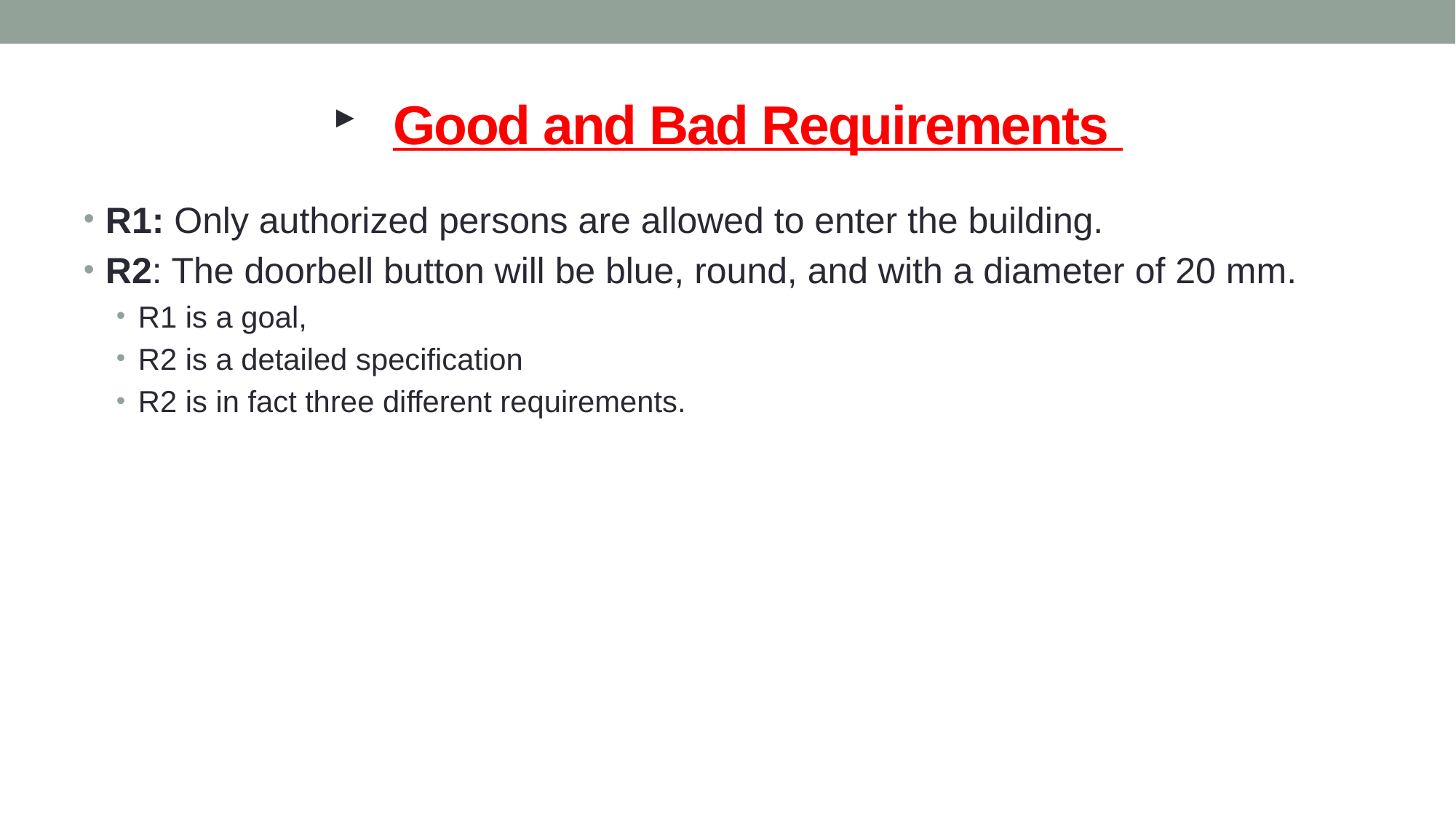

# Good and Bad Requirements
R1: Only authorized persons are allowed to enter the building.
R2: The doorbell button will be blue, round, and with a diameter of 20 mm.
R1 is a goal,
R2 is a detailed specification
R2 is in fact three different requirements.